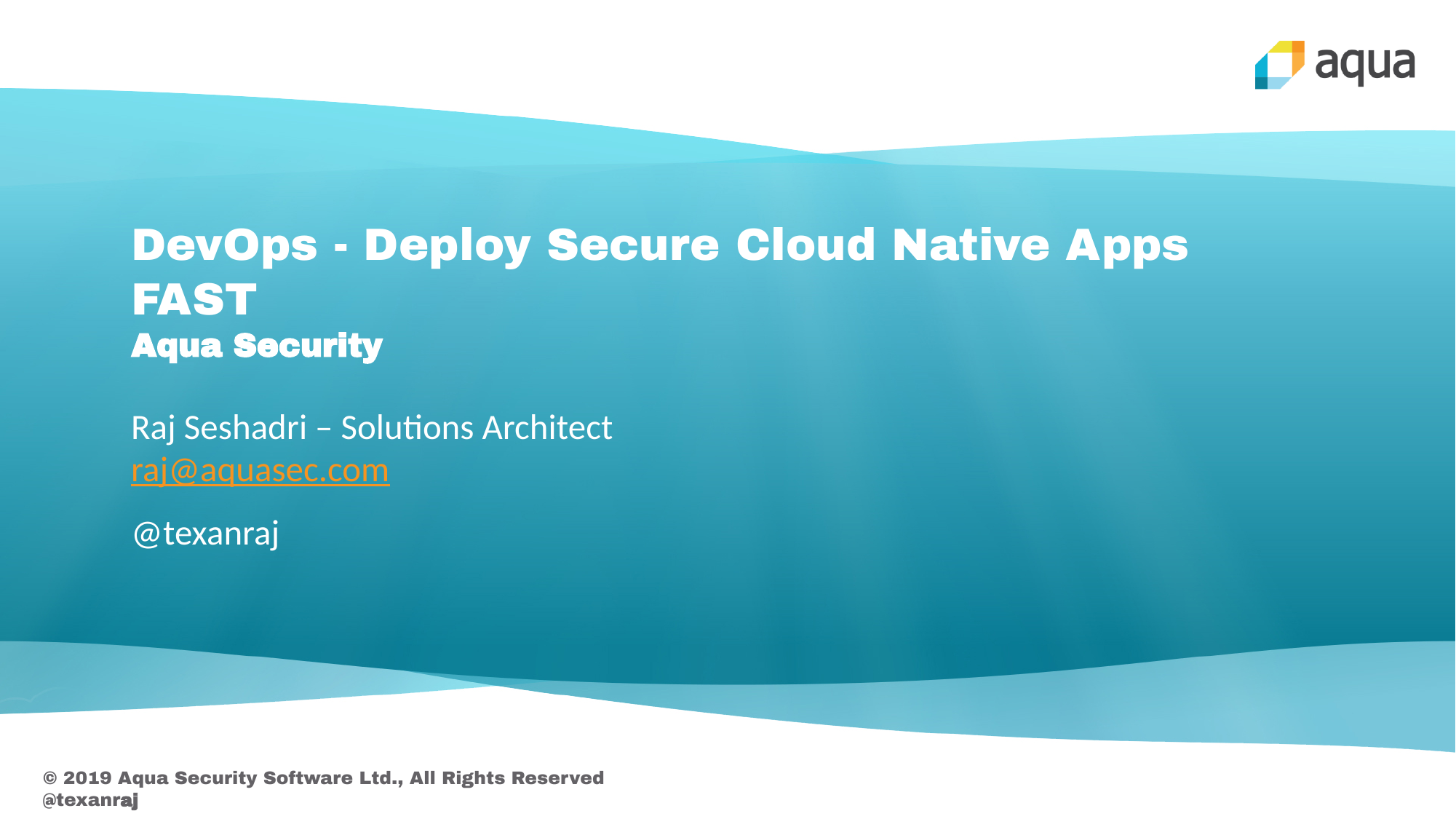

# DevOps - Deploy Secure Cloud Native Apps FAST Aqua Security
Raj Seshadri – Solutions Architect
raj@aquasec.com
@texanraj